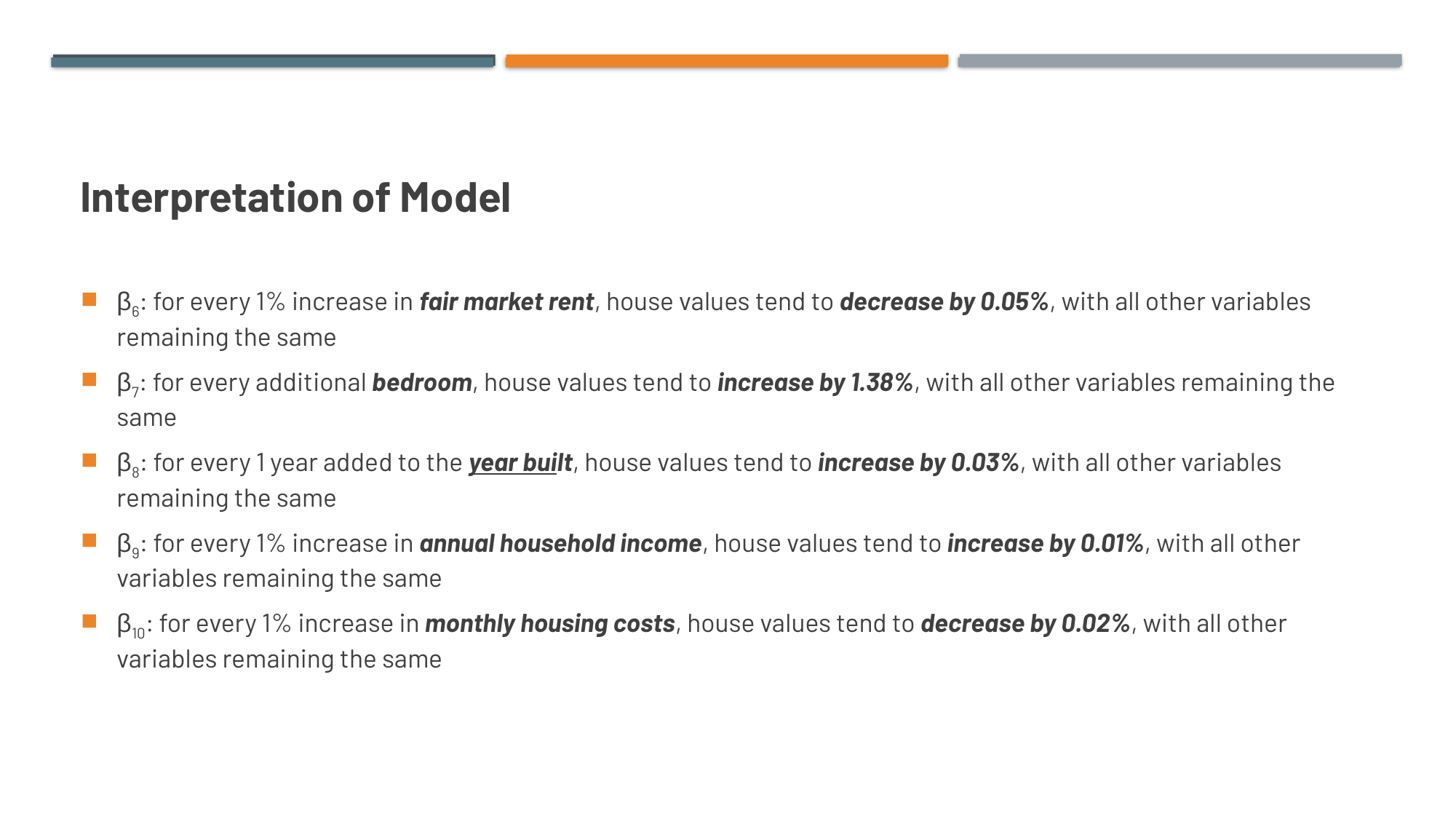

# Interpretation of Model
β6: for every 1% increase in fair market rent, house values tend to decrease by 0.05%, with all other variables remaining the same
β7: for every additional bedroom, house values tend to increase by 1.38%, with all other variables remaining the same
β8: for every 1 year added to the year built, house values tend to increase by 0.03%, with all other variables remaining the same
β9: for every 1% increase in annual household income, house values tend to increase by 0.01%, with all other variables remaining the same
β10: for every 1% increase in monthly housing costs, house values tend to decrease by 0.02%, with all other variables remaining the same